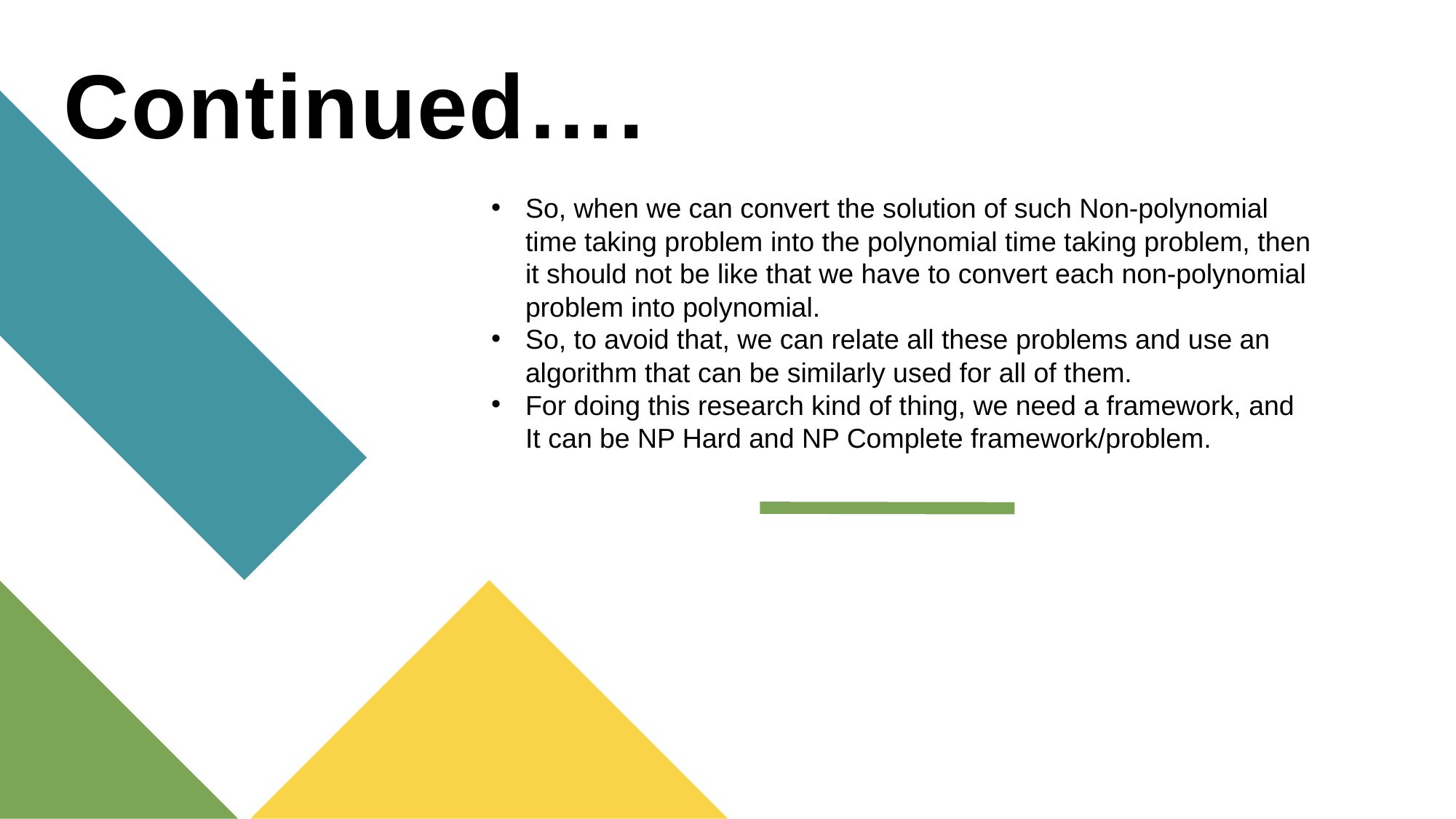

# Continued….
So, when we can convert the solution of such Non-polynomial time taking problem into the polynomial time taking problem, then it should not be like that we have to convert each non-polynomial problem into polynomial.
So, to avoid that, we can relate all these problems and use an algorithm that can be similarly used for all of them.
For doing this research kind of thing, we need a framework, and It can be NP Hard and NP Complete framework/problem.